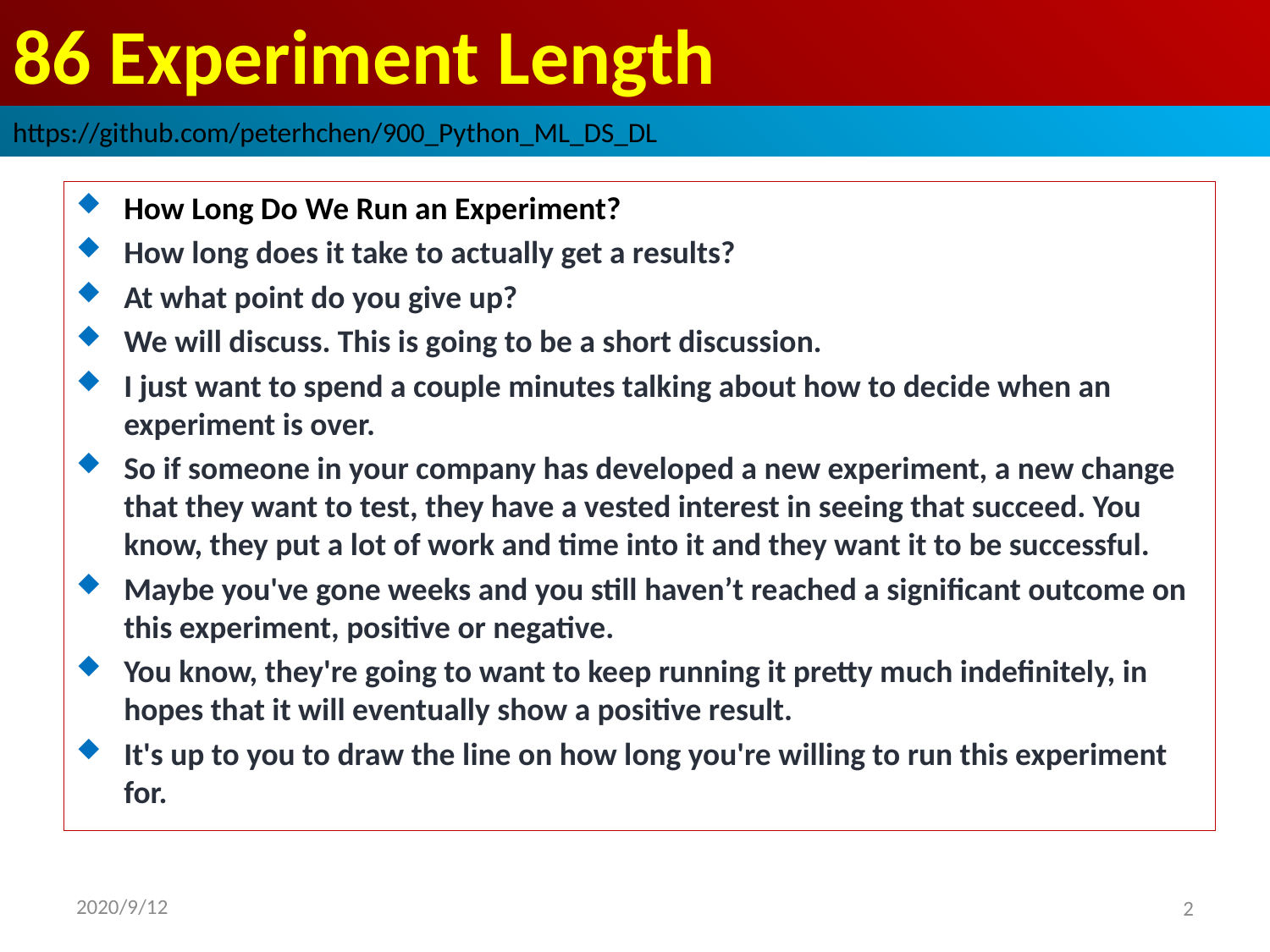

# 86 Experiment Length
https://github.com/peterhchen/900_Python_ML_DS_DL
How Long Do We Run an Experiment?
How long does it take to actually get a results?
At what point do you give up?
We will discuss. This is going to be a short discussion.
I just want to spend a couple minutes talking about how to decide when an experiment is over.
So if someone in your company has developed a new experiment, a new change that they want to test, they have a vested interest in seeing that succeed. You know, they put a lot of work and time into it and they want it to be successful.
Maybe you've gone weeks and you still haven’t reached a significant outcome on this experiment, positive or negative.
You know, they're going to want to keep running it pretty much indefinitely, in hopes that it will eventually show a positive result.
It's up to you to draw the line on how long you're willing to run this experiment for.
2020/9/12
2